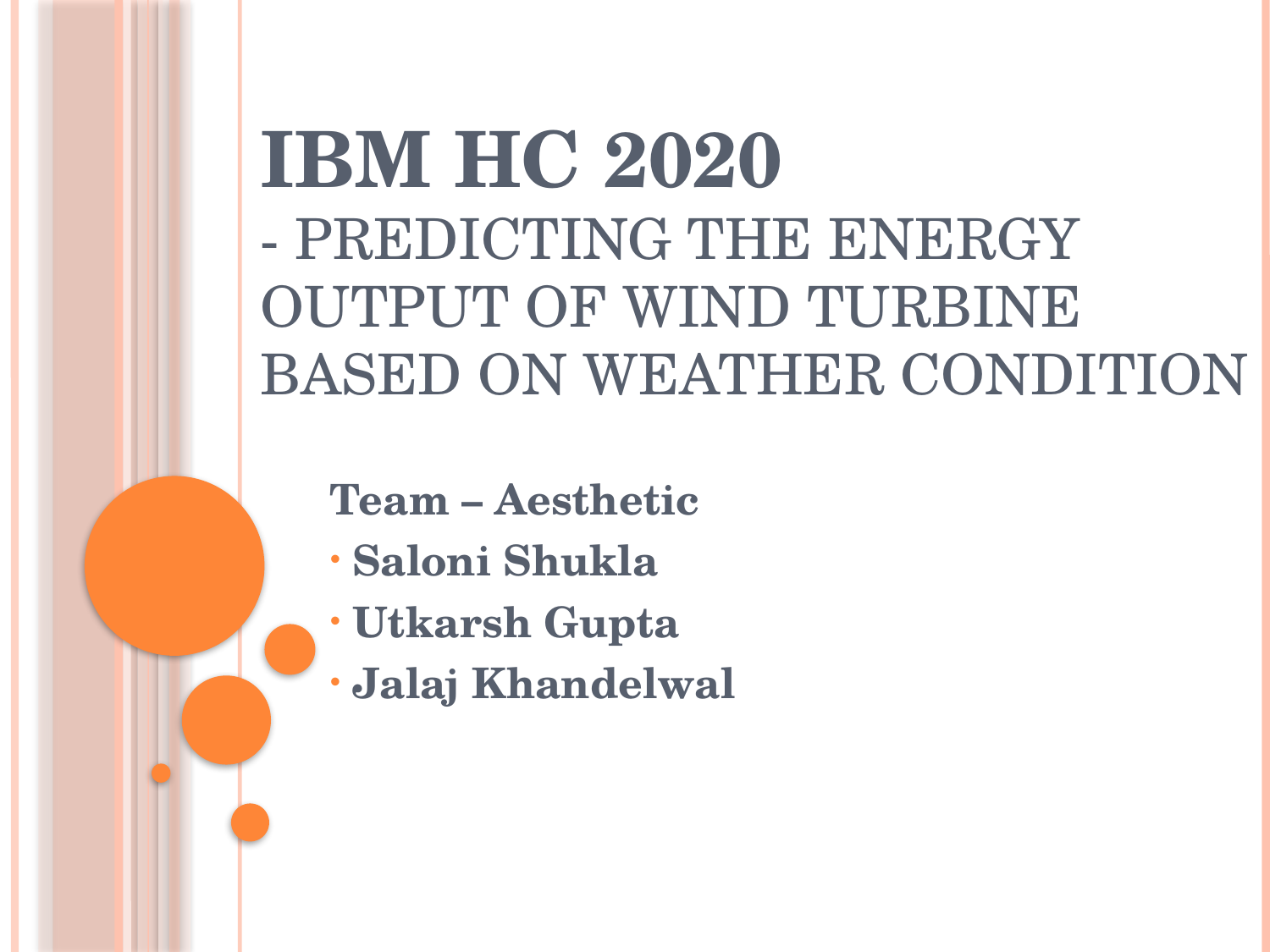

# IBM HC 2020 - Predicting the energy output of wind turbine based on weather condition
Team – Aesthetic
 Saloni Shukla
 Utkarsh Gupta
 Jalaj Khandelwal